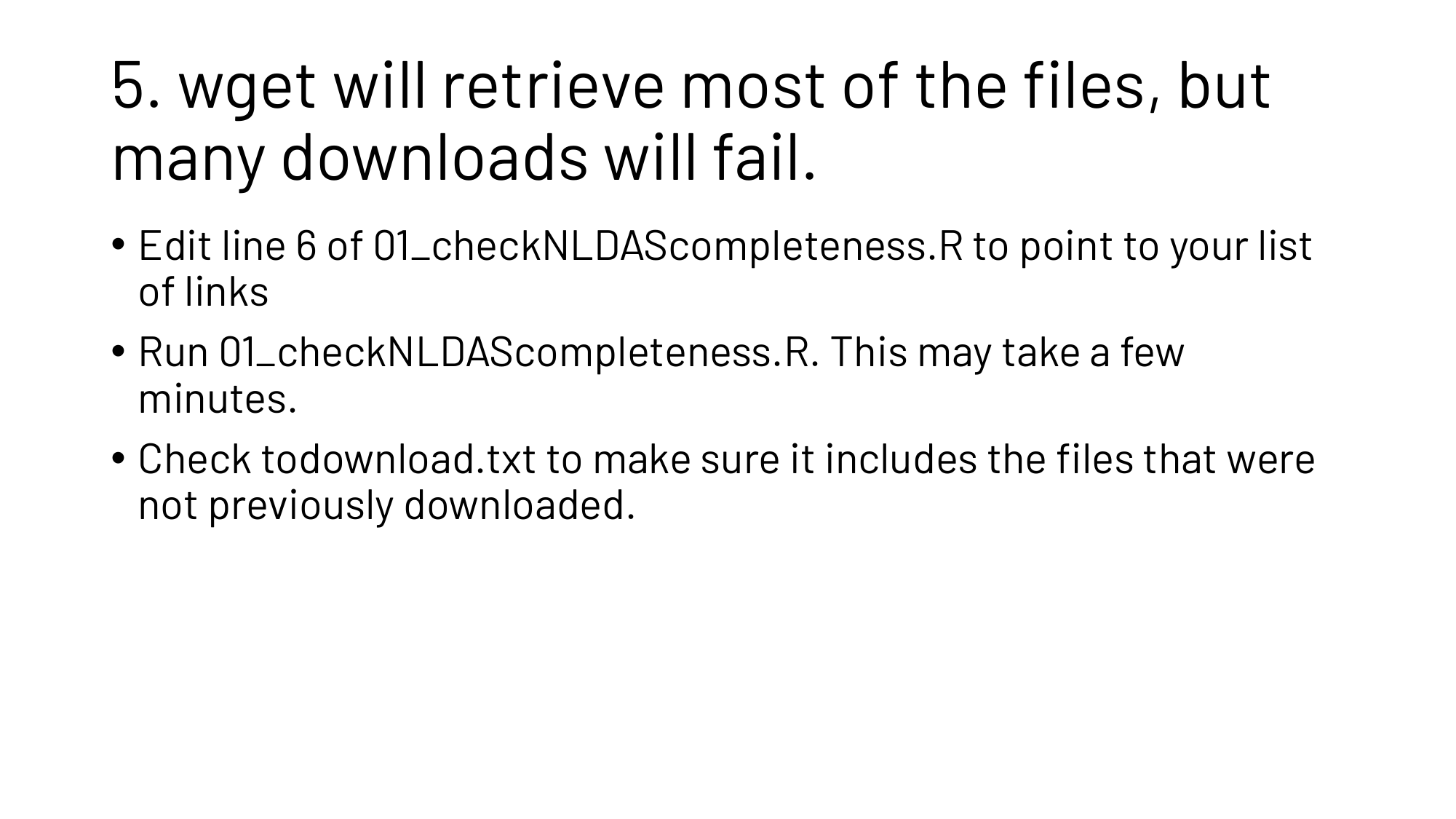

# 5. wget will retrieve most of the files, but many downloads will fail.
Edit line 6 of 01_checkNLDAScompleteness.R to point to your list of links
Run 01_checkNLDAScompleteness.R. This may take a few minutes.
Check todownload.txt to make sure it includes the files that were not previously downloaded.